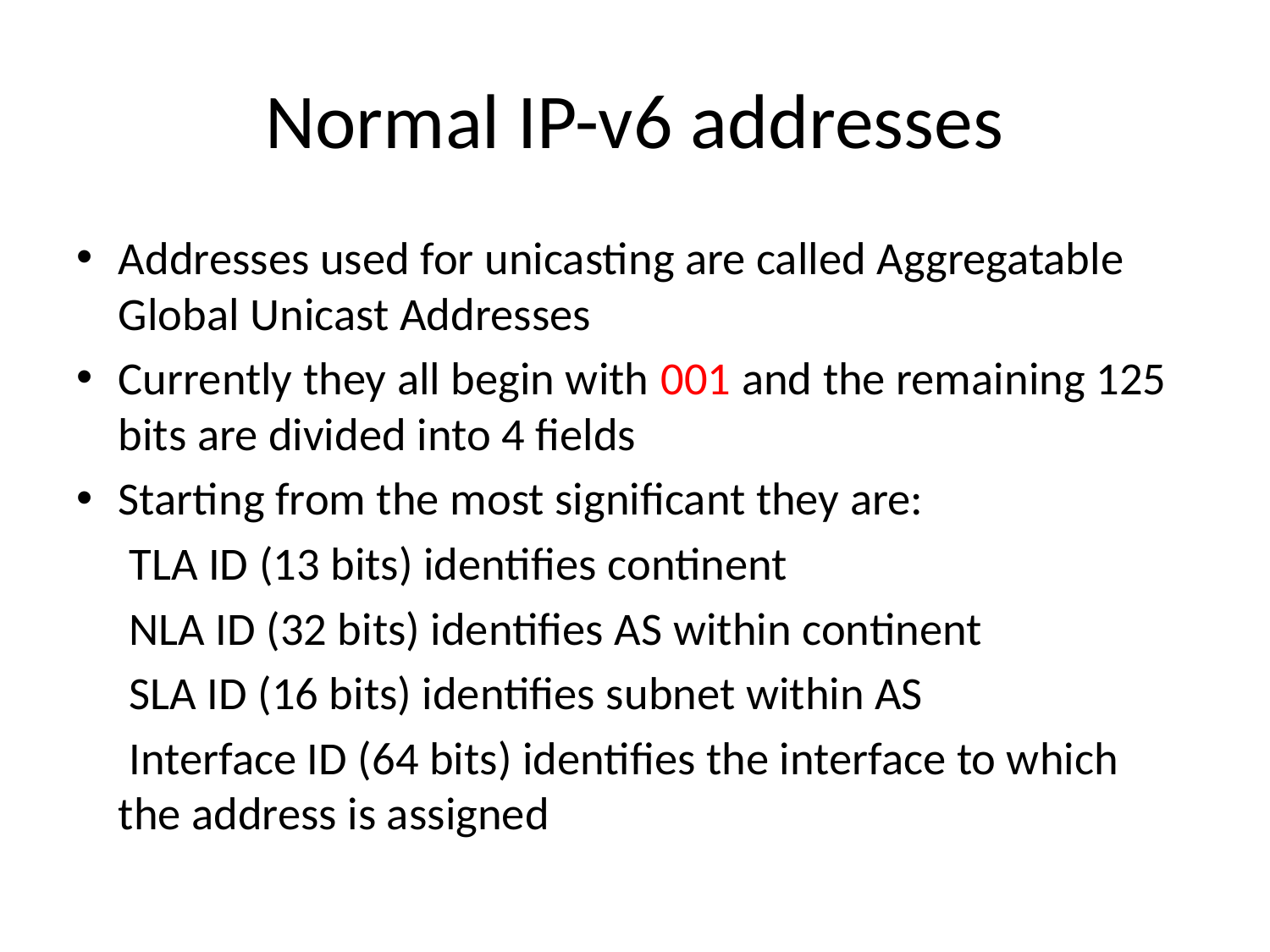

# Normal IP-v6 addresses
Addresses used for unicasting are called Aggregatable Global Unicast Addresses
Currently they all begin with 001 and the remaining 125 bits are divided into 4 fields
Starting from the most significant they are:
     TLA ID (13 bits) identifies continent
     NLA ID (32 bits) identifies AS within continent
     SLA ID (16 bits) identifies subnet within AS
     Interface ID (64 bits) identifies the interface to which the address is assigned